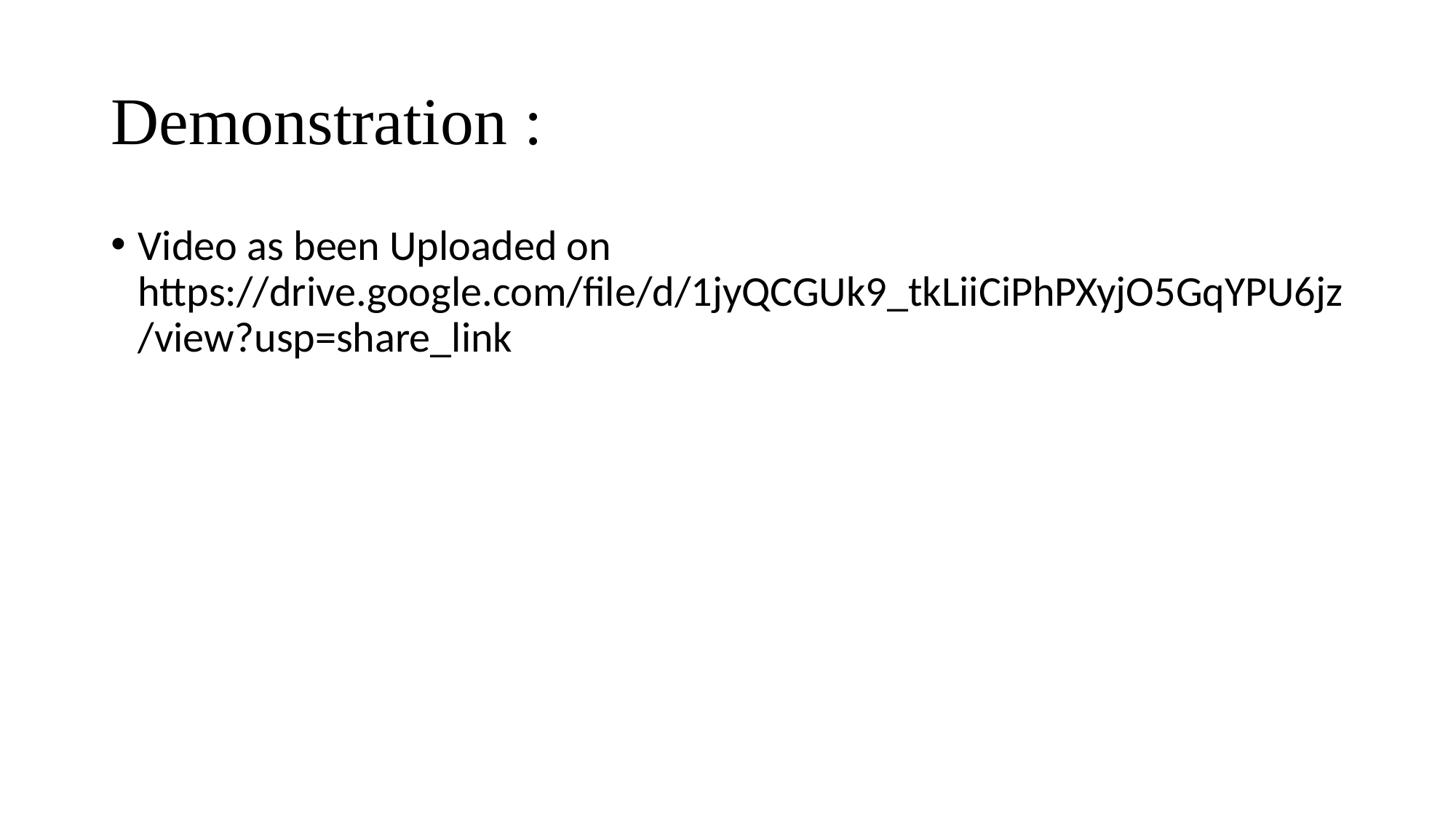

# Demonstration :
Video as been Uploaded on https://drive.google.com/file/d/1jyQCGUk9_tkLiiCiPhPXyjO5GqYPU6jz/view?usp=share_link